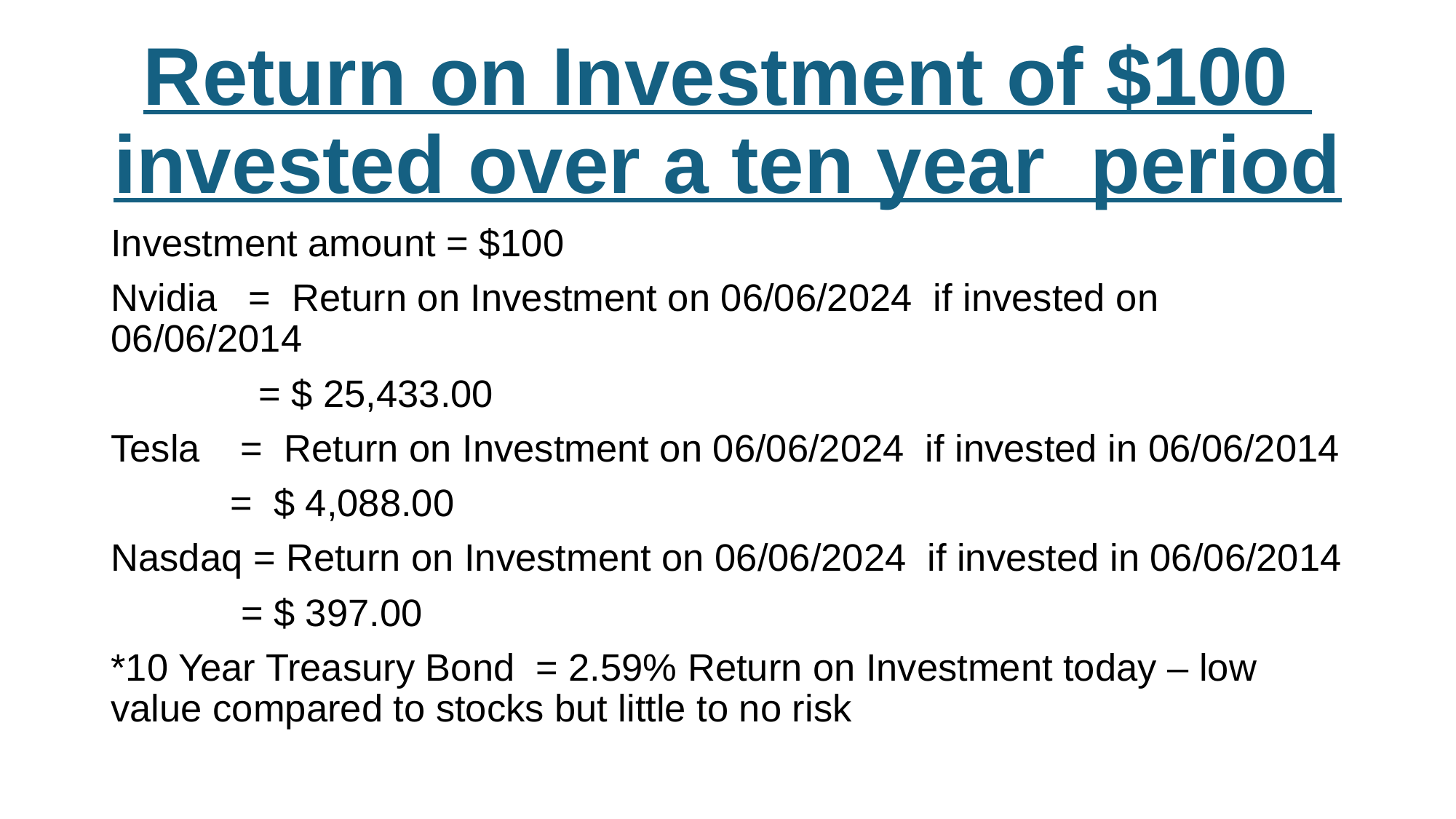

# Return on Investment of $100  invested over a ten year  period
Investment amount = $100
Nvidia   =  Return on Investment on 06/06/2024  if invested on 06/06/2014
              = $ 25,433.00
Tesla	   =  Return on Investment on 06/06/2024  if invested in 06/06/2014
	  =  $ 4,088.00
Nasdaq = Return on Investment on 06/06/2024  if invested in 06/06/2014
	   = $ 397.00
*10 Year Treasury Bond  = 2.59% Return on Investment today – low value compared to stocks but little to no risk